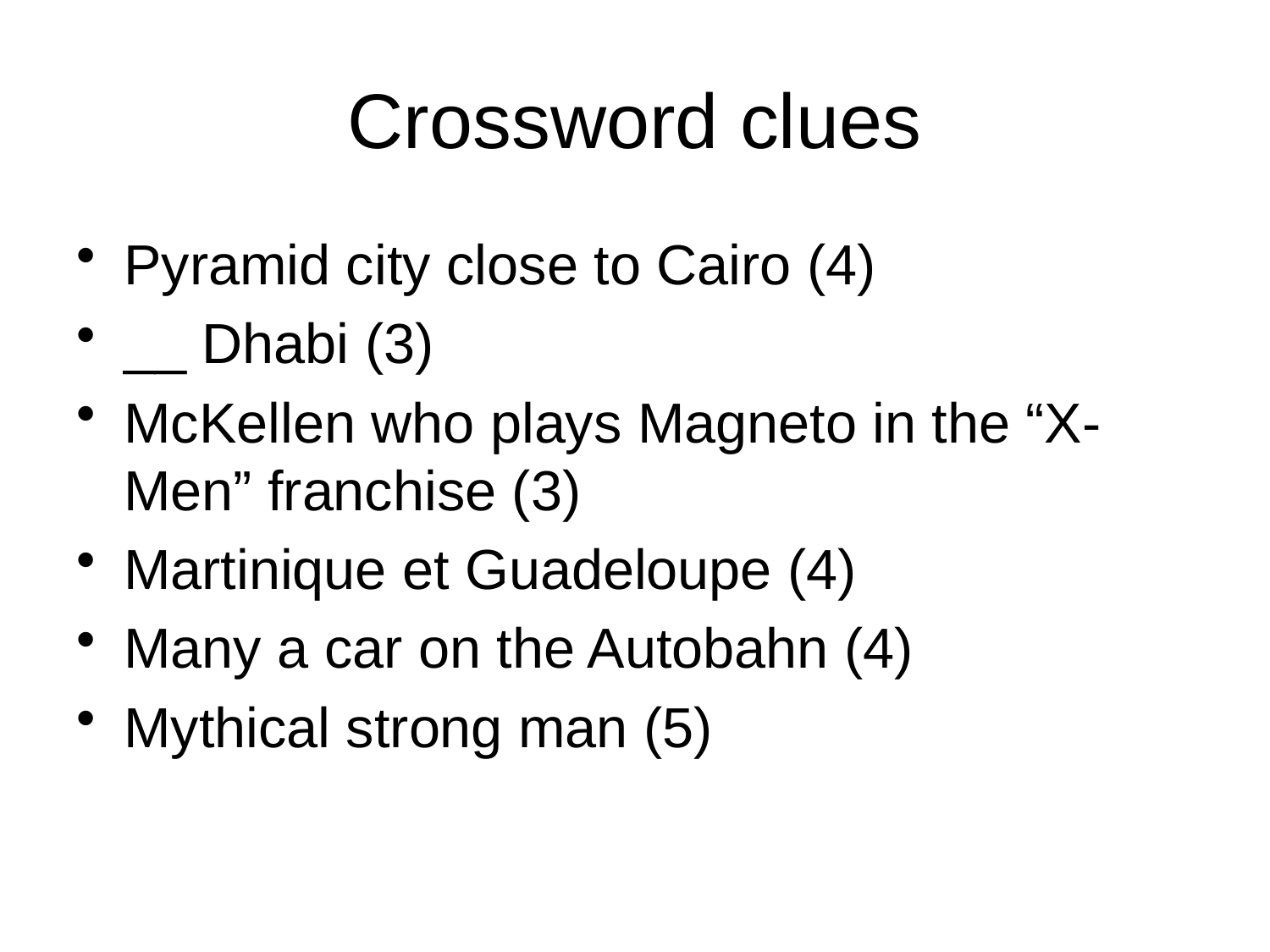

# Crossword clues
Pyramid city close to Cairo (4)
__ Dhabi (3)
McKellen who plays Magneto in the “X-Men” franchise (3)
Martinique et Guadeloupe (4)
Many a car on the Autobahn (4)
Mythical strong man (5)